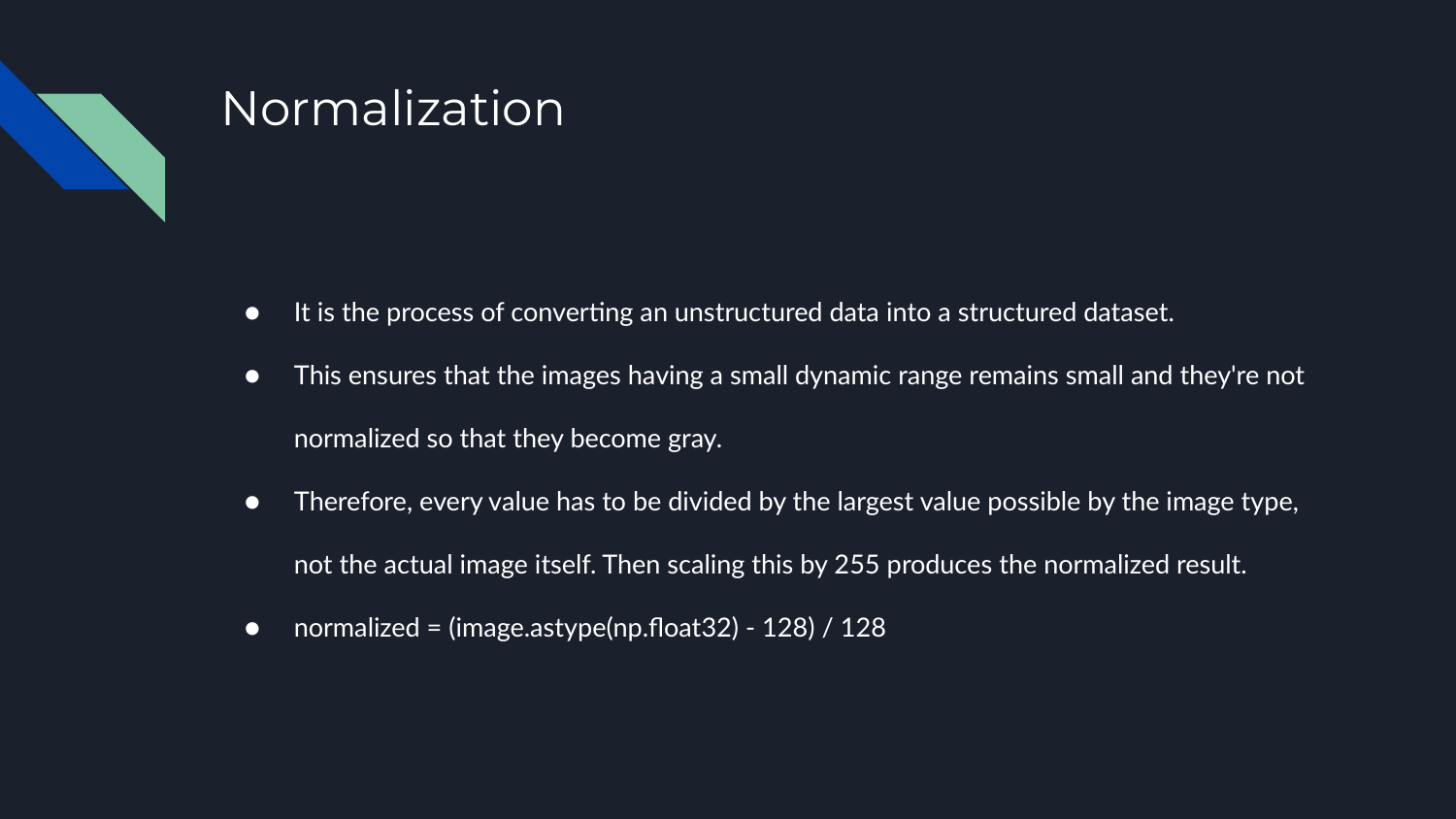

# Normalization
It is the process of converting an unstructured data into a structured dataset.
This ensures that the images having a small dynamic range remains small and they're not normalized so that they become gray.
Therefore, every value has to be divided by the largest value possible by the image type, not the actual image itself. Then scaling this by 255 produces the normalized result.
normalized = (image.astype(np.float32) - 128) / 128